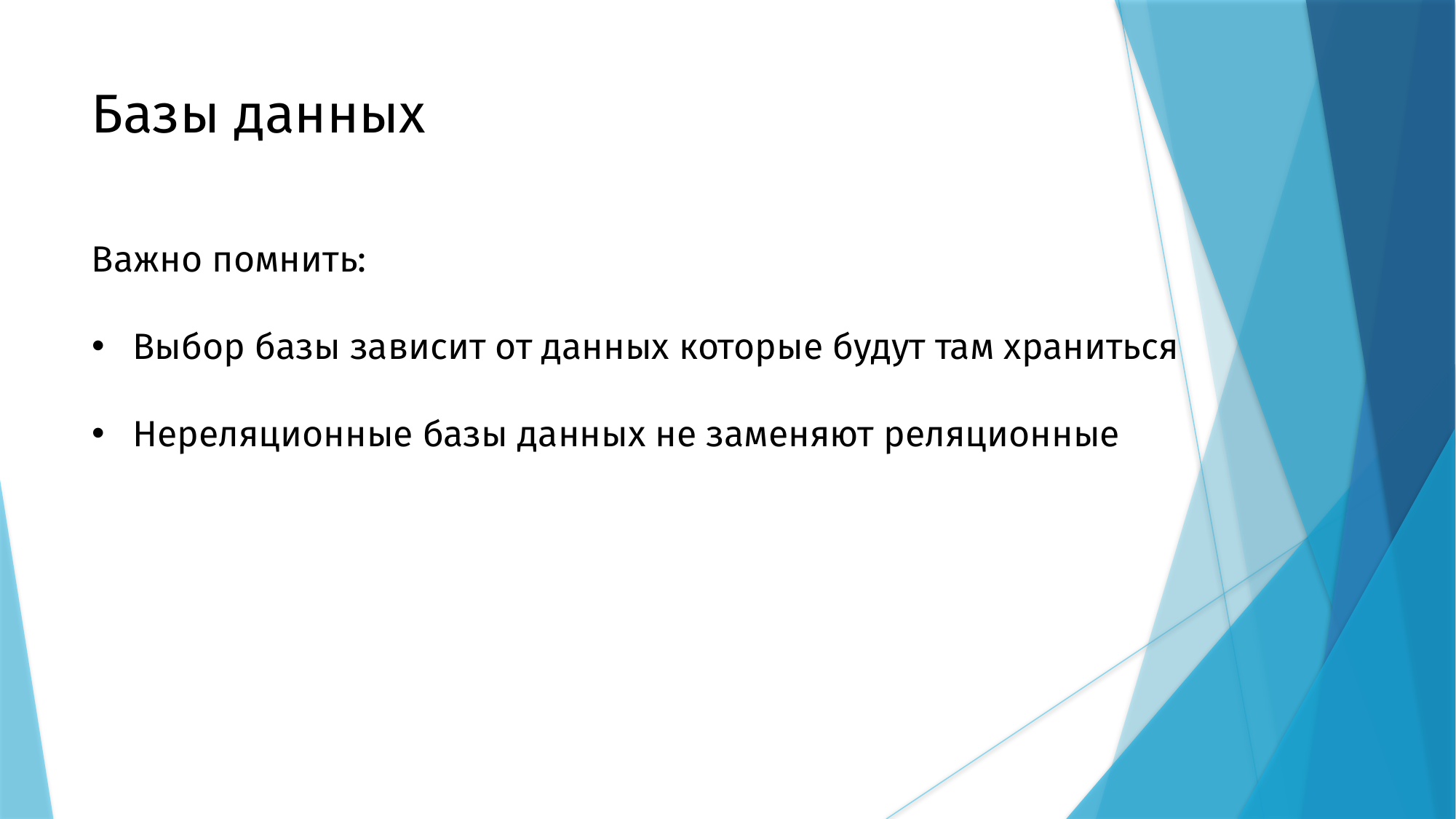

Базы данных
Важно помнить:

Выбор базы зависит от данных которые будут там храниться

Нереляционные базы данных не заменяют реляционные